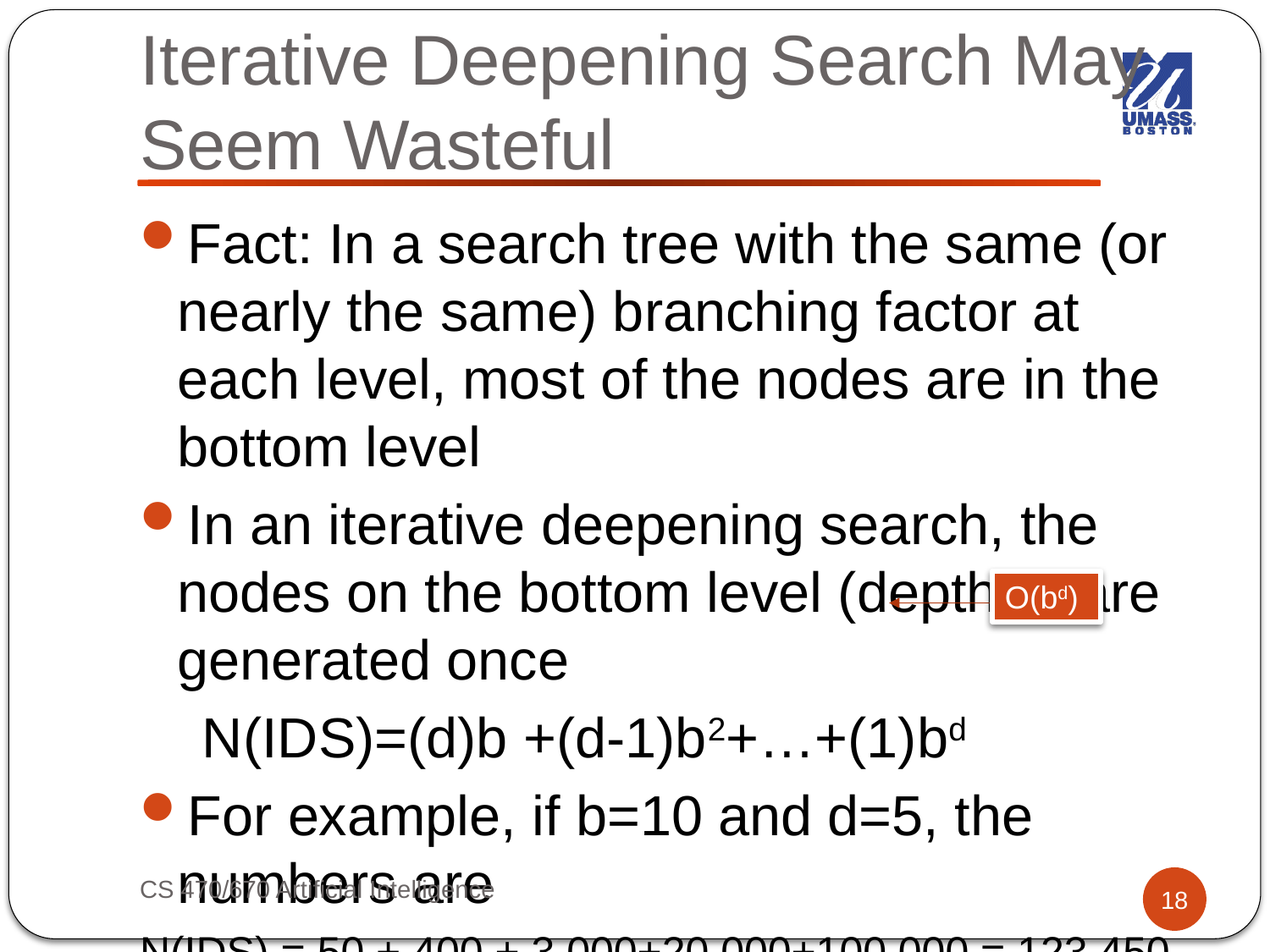

# Iterative Deepening Search May Seem Wasteful
Fact: In a search tree with the same (or nearly the same) branching factor at each level, most of the nodes are in the bottom level
In an iterative deepening search, the nodes on the bottom level (depth d) are generated once
    N(IDS)=(d)b +(d-1)b2+…+(1)bd
For example, if b=10 and d=5, the numbers are
N(IDS) = 50 + 400 + 3,000+20,000+100,000 = 123,450
N(BFS) = 10 + 100 + 1,000+10,000+100,000=111,110
O(bd)

CS 470/670 Artificial Intelligence

18